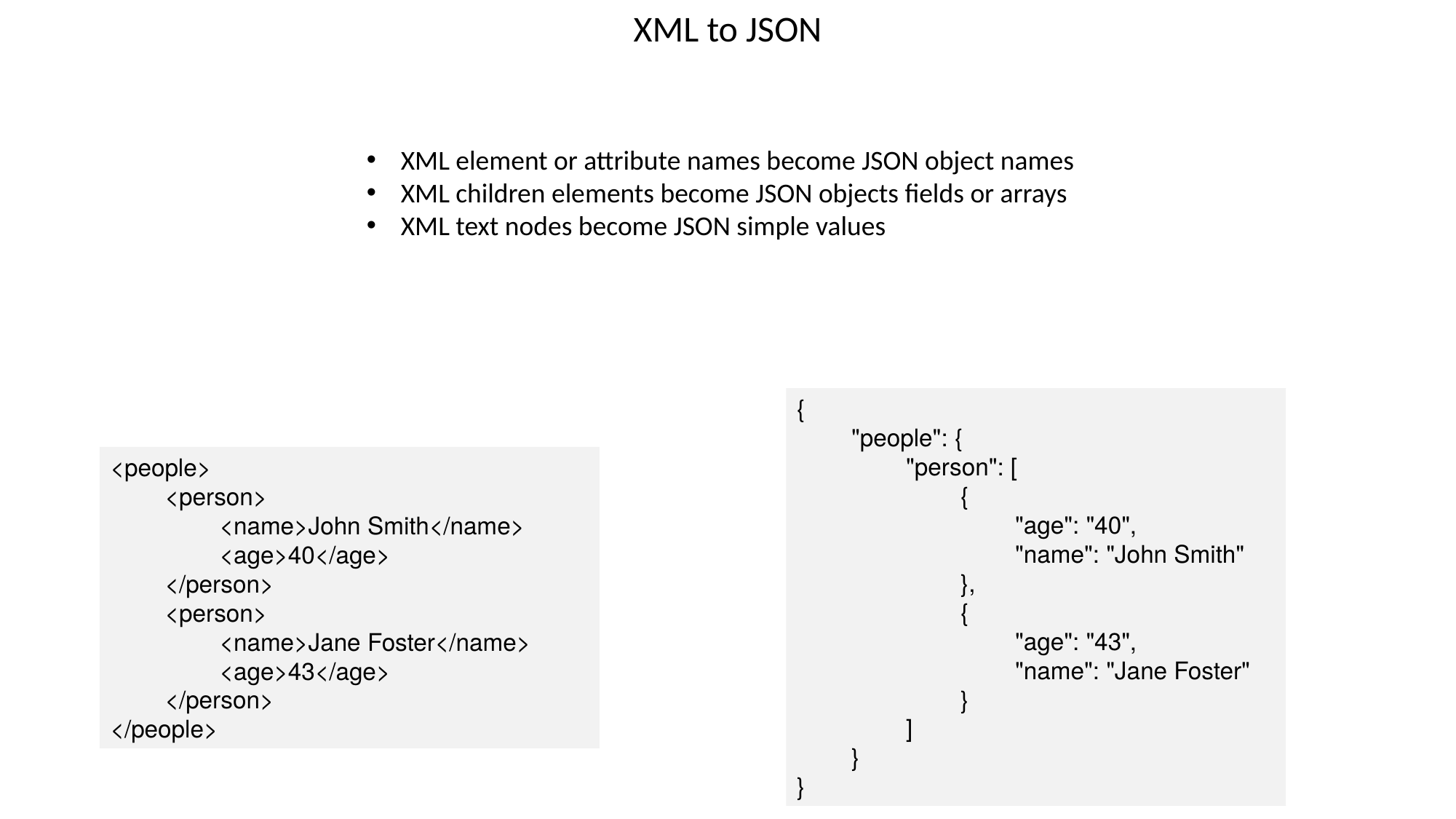

XML to JSON
XML element or attribute names become JSON object names
XML children elements become JSON objects fields or arrays
XML text nodes become JSON simple values
{
"people": {
"person": [
{
"age": "40",
"name": "John Smith"
},
{
"age": "43",
"name": "Jane Foster"
}
]
}
}
<people>
<person>
<name>John Smith</name>
<age>40</age>
</person>
<person>
<name>Jane Foster</name>
<age>43</age>
</person>
</people>